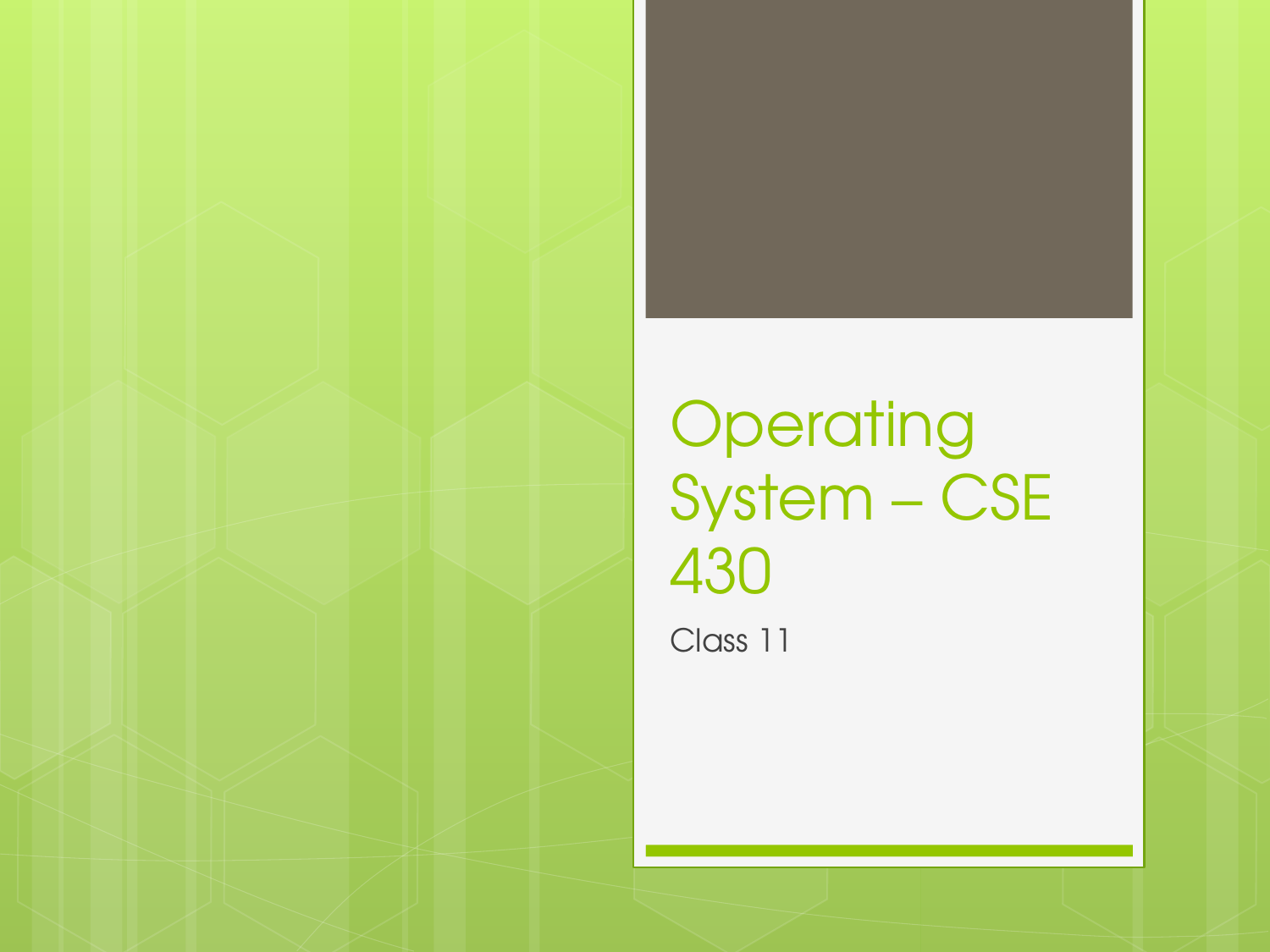

# Operating System – CSE 430
Class 11